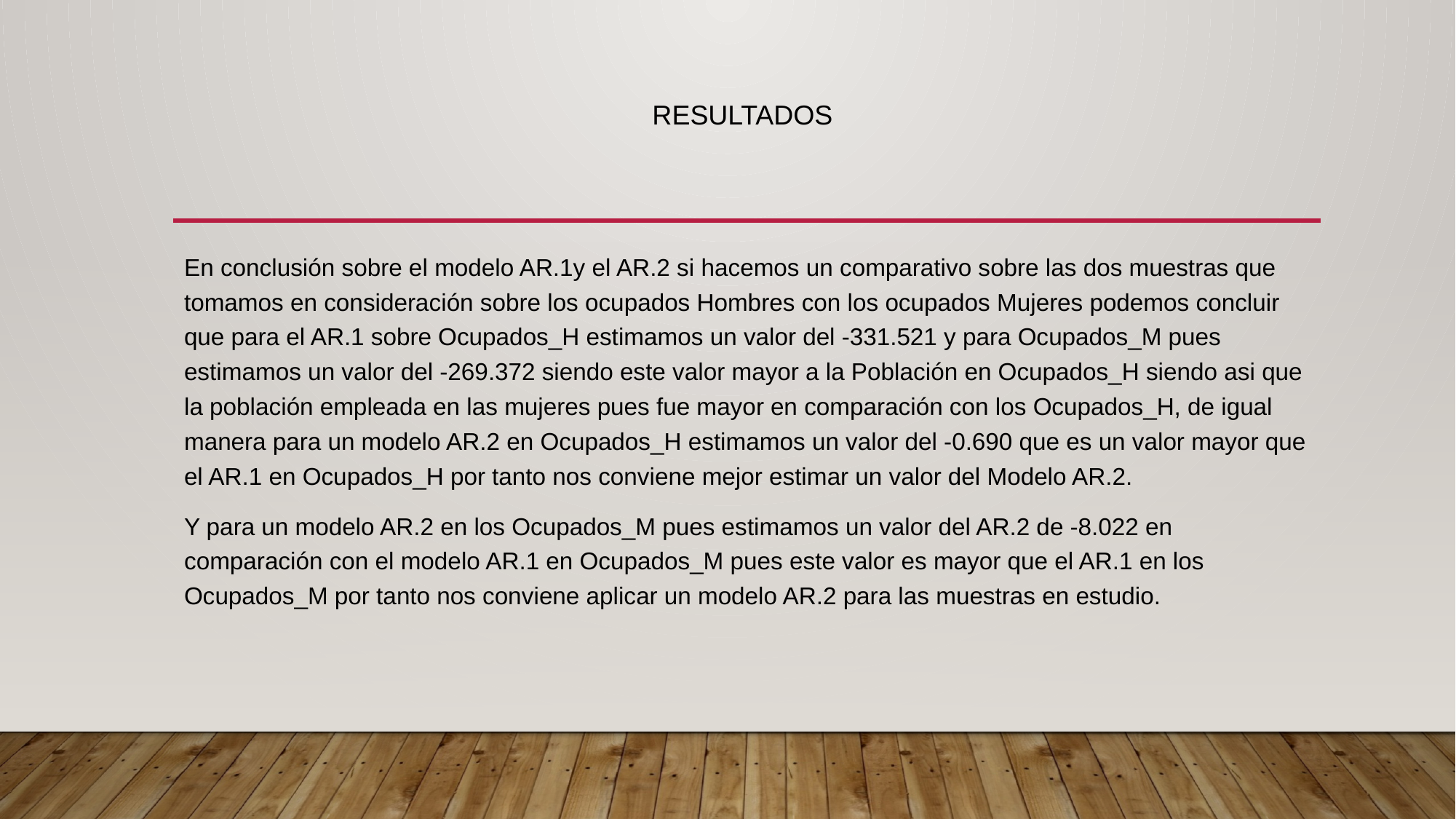

# Resultados
En conclusión sobre el modelo AR.1y el AR.2 si hacemos un comparativo sobre las dos muestras que tomamos en consideración sobre los ocupados Hombres con los ocupados Mujeres podemos concluir que para el AR.1 sobre Ocupados_H estimamos un valor del -331.521 y para Ocupados_M pues estimamos un valor del -269.372 siendo este valor mayor a la Población en Ocupados_H siendo asi que la población empleada en las mujeres pues fue mayor en comparación con los Ocupados_H, de igual manera para un modelo AR.2 en Ocupados_H estimamos un valor del -0.690 que es un valor mayor que el AR.1 en Ocupados_H por tanto nos conviene mejor estimar un valor del Modelo AR.2.
Y para un modelo AR.2 en los Ocupados_M pues estimamos un valor del AR.2 de -8.022 en comparación con el modelo AR.1 en Ocupados_M pues este valor es mayor que el AR.1 en los Ocupados_M por tanto nos conviene aplicar un modelo AR.2 para las muestras en estudio.